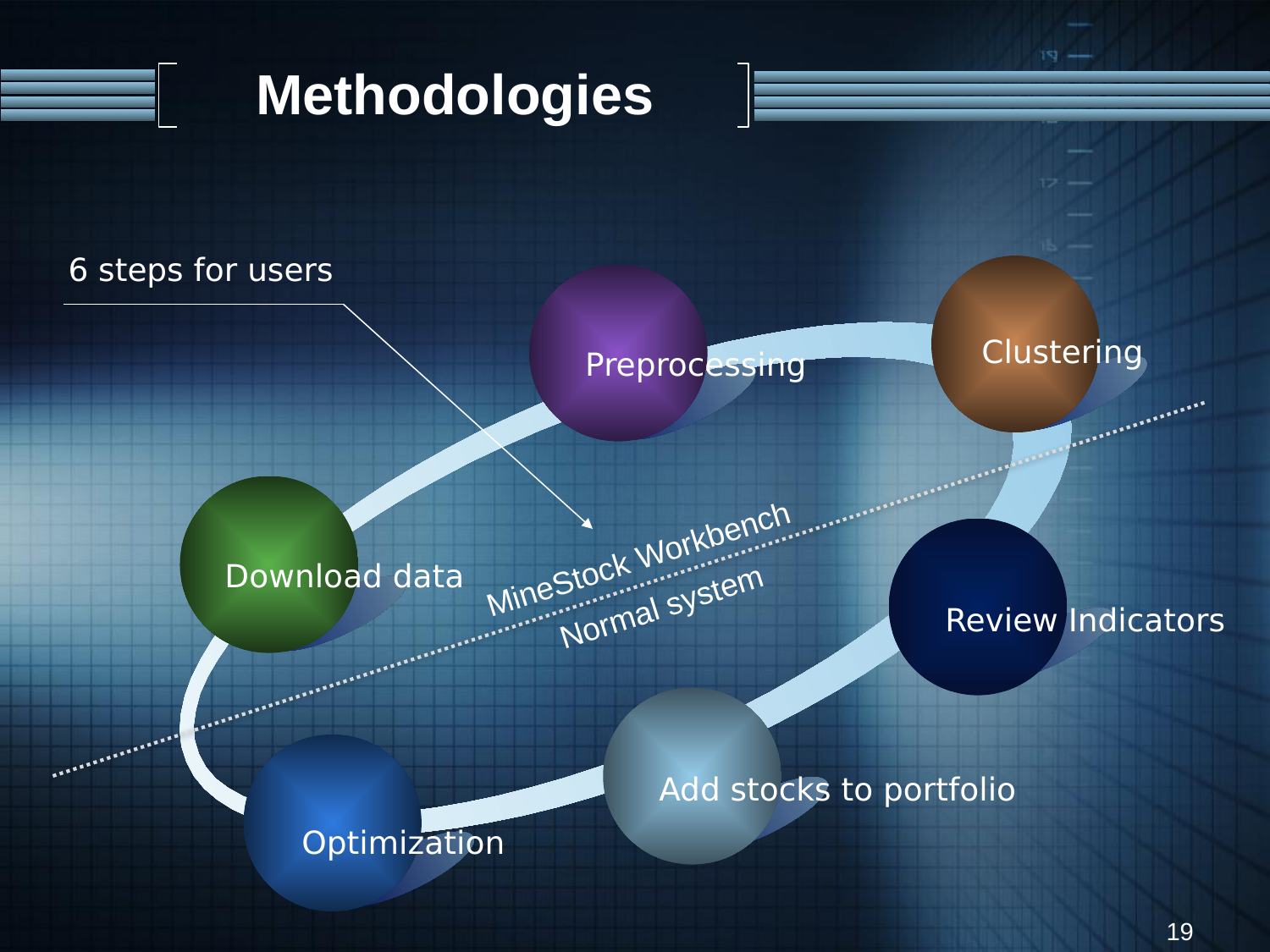

# Methodologies
6 steps for users

Clustering
Preprocessing

Download data

Add stocks to portfolio

Optimization

MineStock Workbench
Normal system
Review Indicators

19